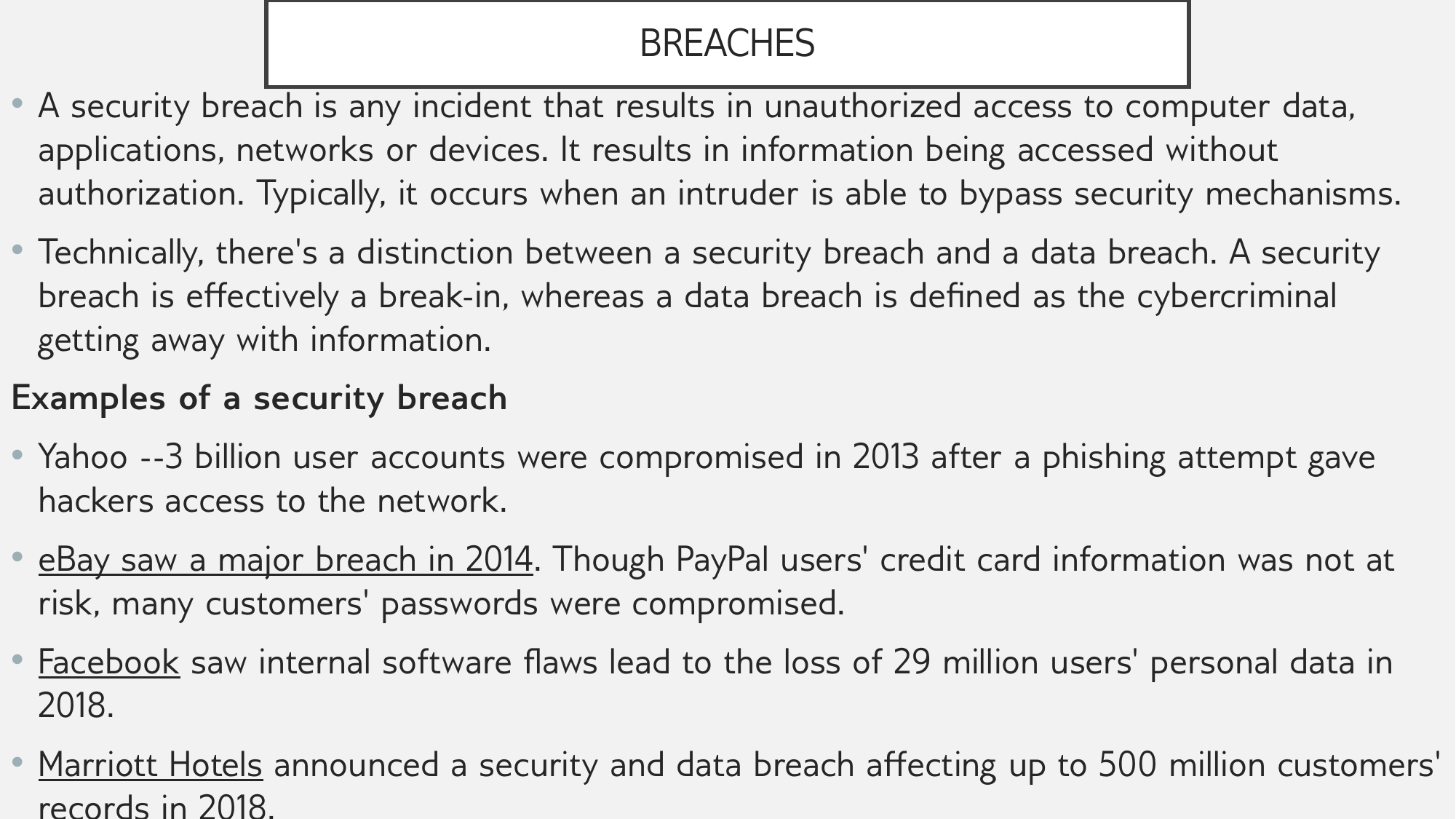

# BREACHES
A security breach is any incident that results in unauthorized access to computer data, applications, networks or devices. It results in information being accessed without authorization. Typically, it occurs when an intruder is able to bypass security mechanisms.
Technically, there's a distinction between a security breach and a data breach. A security breach is effectively a break-in, whereas a data breach is defined as the cybercriminal getting away with information.
Examples of a security breach
Yahoo --3 billion user accounts were compromised in 2013 after a phishing attempt gave hackers access to the network.
eBay saw a major breach in 2014. Though PayPal users' credit card information was not at risk, many customers' passwords were compromised.
Facebook saw internal software flaws lead to the loss of 29 million users' personal data in 2018.
Marriott Hotels announced a security and data breach affecting up to 500 million customers' records in 2018.